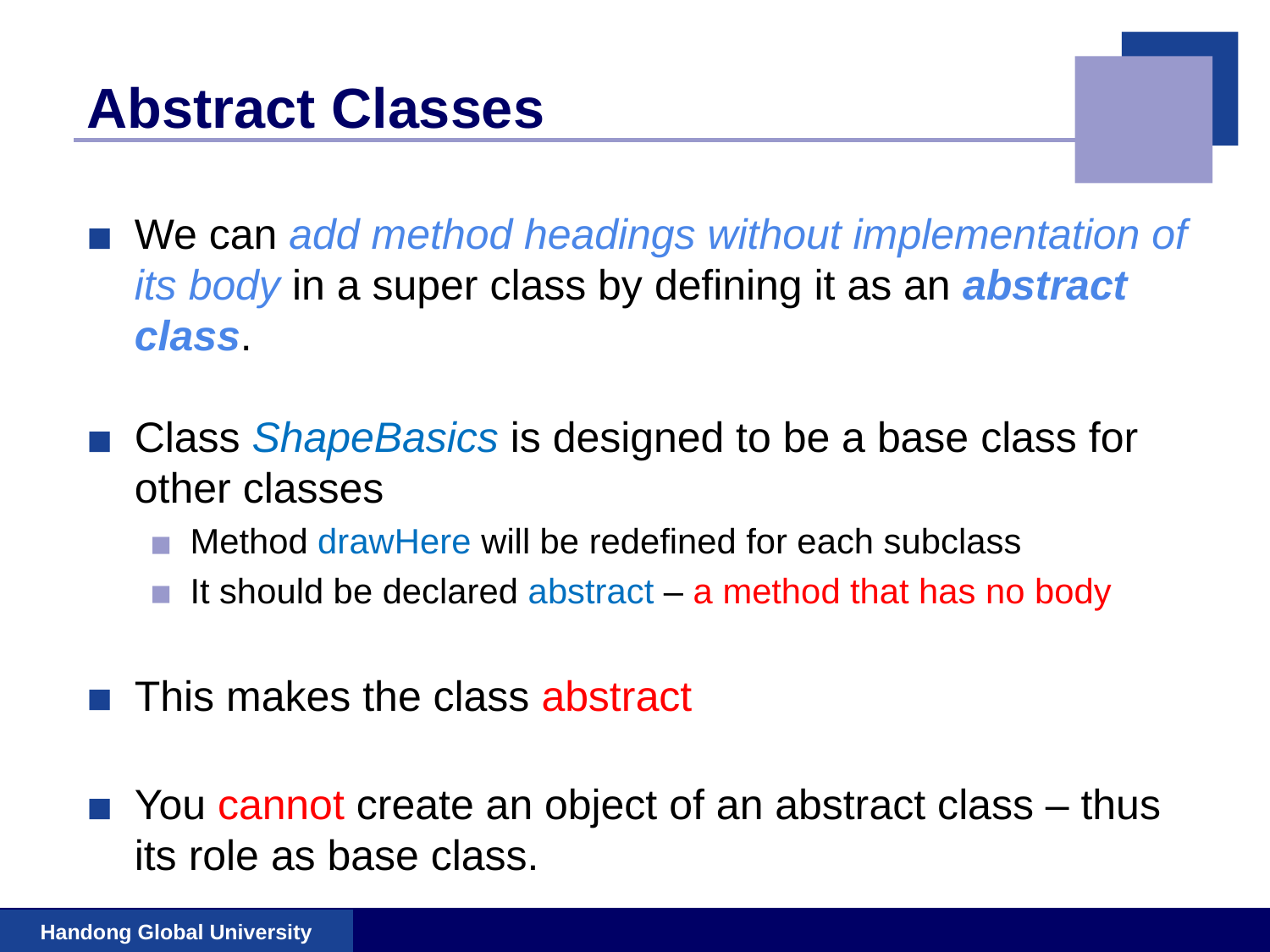

# Abstract Classes
We can add method headings without implementation of its body in a super class by defining it as an abstract class.
Class ShapeBasics is designed to be a base class for other classes
Method drawHere will be redefined for each subclass
It should be declared abstract – a method that has no body

This makes the class abstract

You cannot create an object of an abstract class – thus its role as base class.